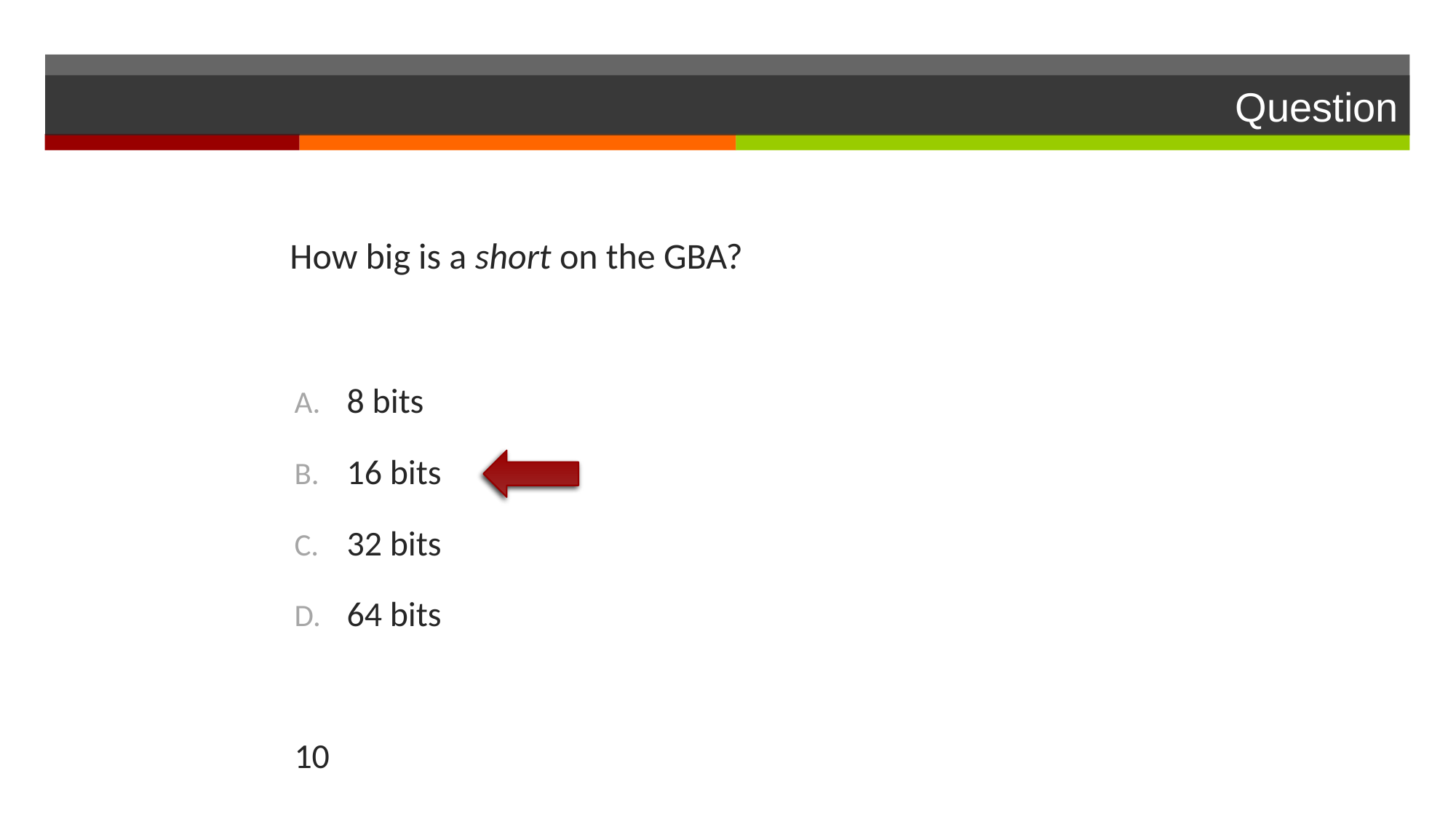

# Question
How big is a short on the GBA?
8 bits
16 bits
32 bits
64 bits

10